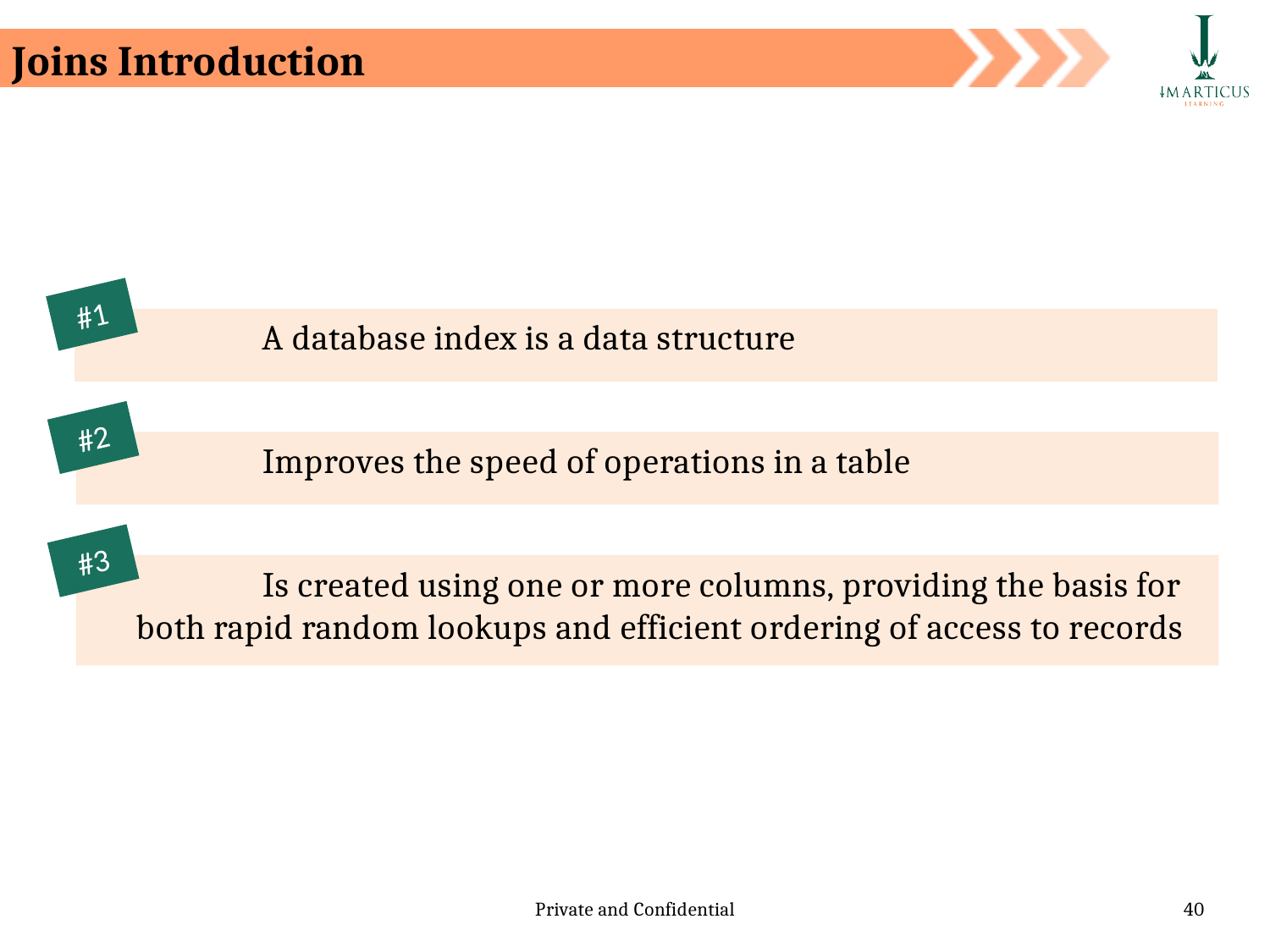

Joins Introduction

#1
	A database index is a data structure

#2
	Improves the speed of operations in a table

#3
	Is created using one or more columns, providing the basis for both rapid random lookups and efficient ordering of access to records